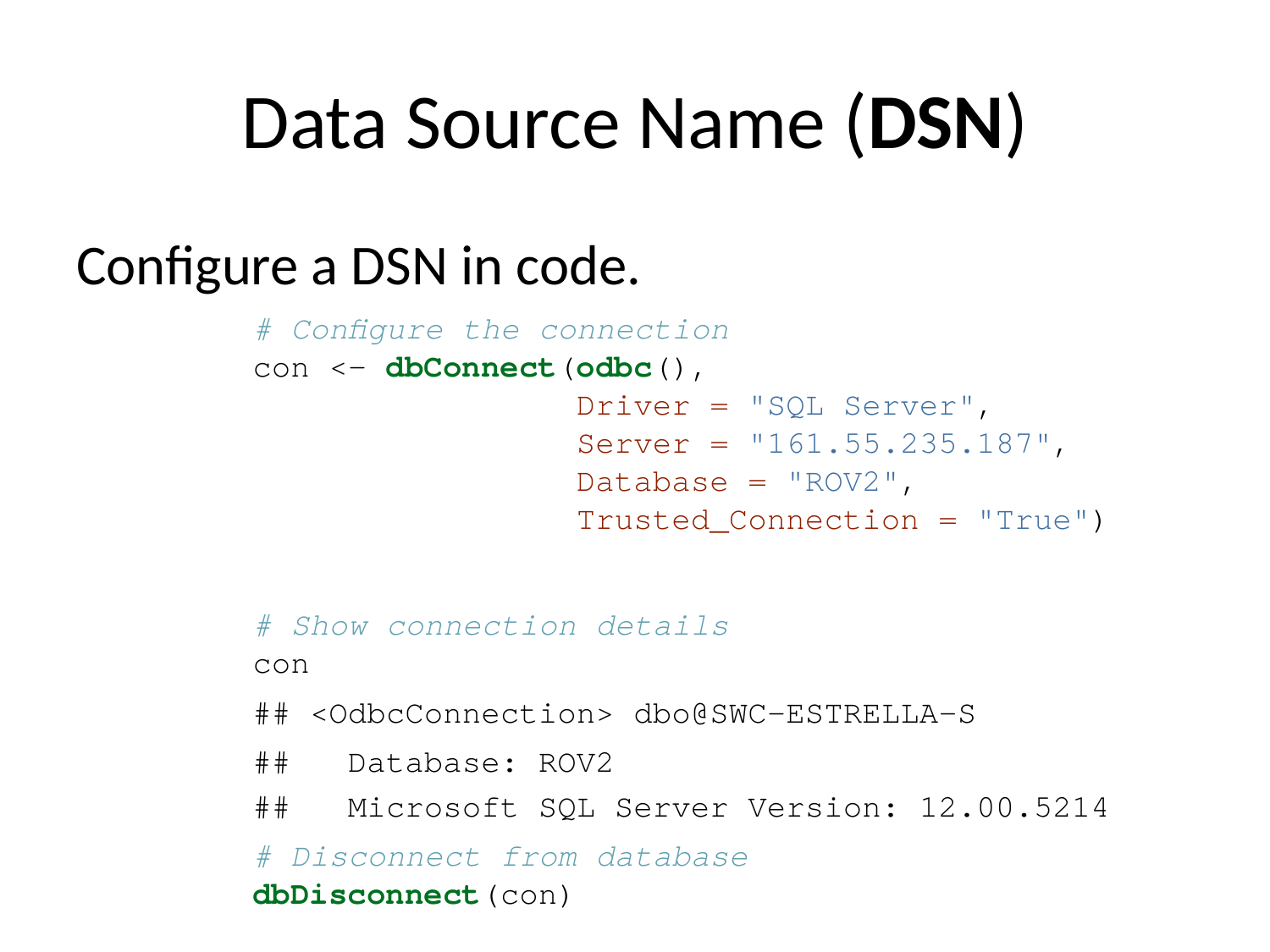

# Data Source Name (DSN)
Configure a DSN in code.
# Configure the connection con <- dbConnect(odbc(), Driver = "SQL Server", Server = "161.55.235.187", Database = "ROV2", Trusted_Connection = "True") # Show connection details con
## <OdbcConnection> dbo@SWC-ESTRELLA-S
##   Database: ROV2
##   Microsoft SQL Server Version: 12.00.5214
# Disconnect from database dbDisconnect(con)